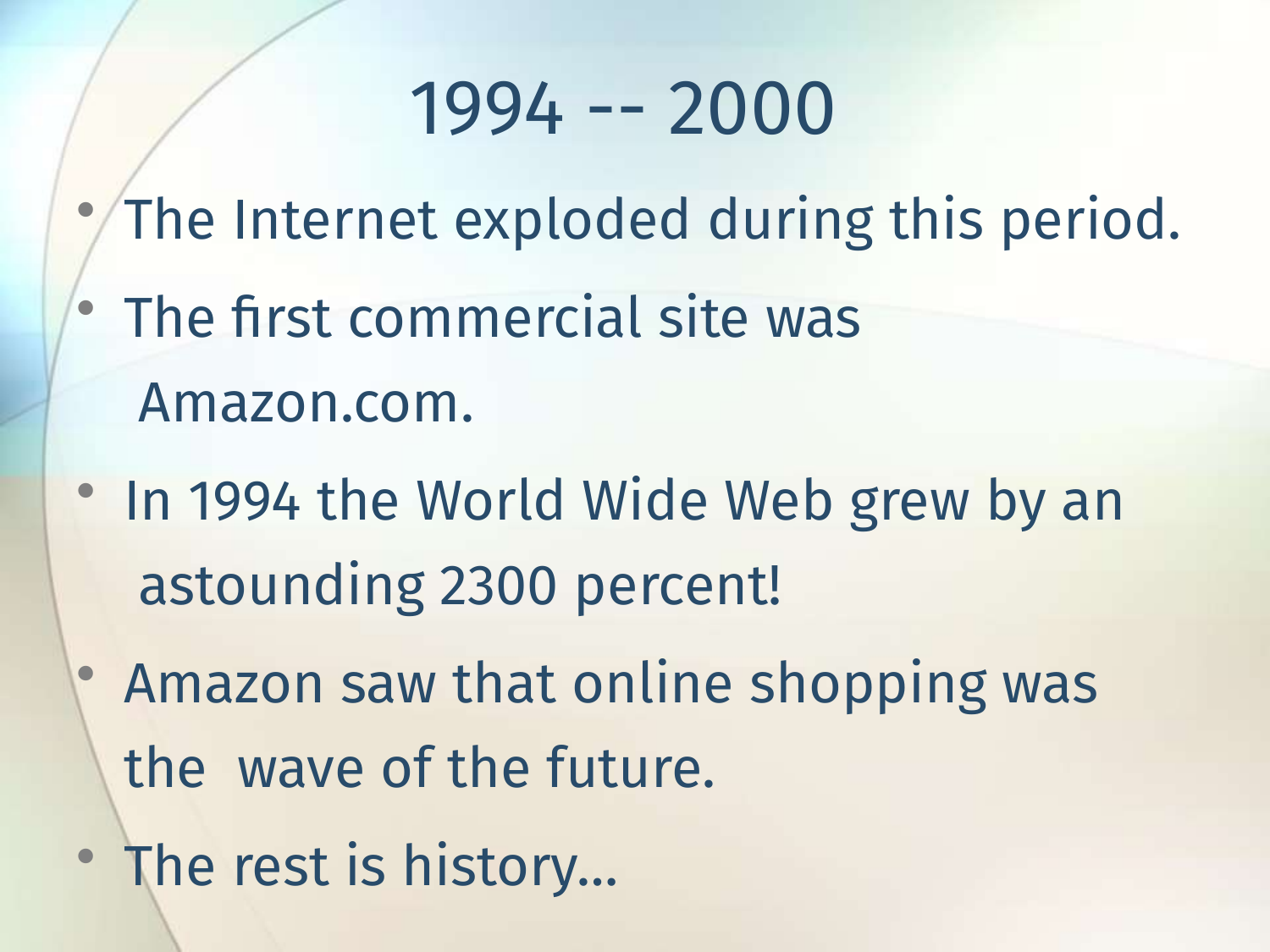

# 1994 -- 2000
The Internet exploded during this period.
The first commercial site was  Amazon.com.
In 1994 the World Wide Web grew by an  astounding 2300 percent!
Amazon saw that online shopping was the  wave of the future.
The rest is history…